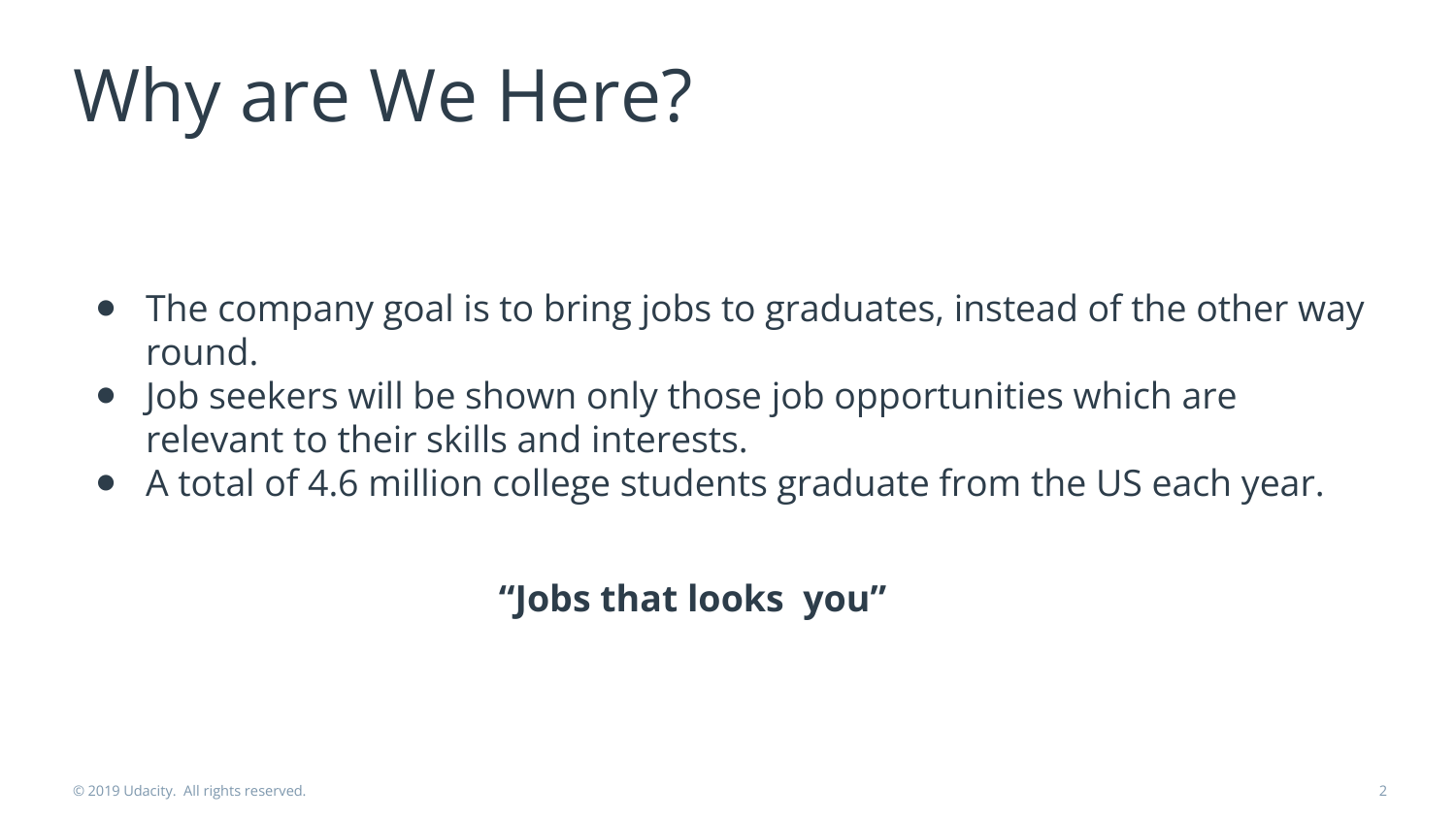

# Why are We Here?

The company goal is to bring jobs to graduates, instead of the other way round.
Job seekers will be shown only those job opportunities which are relevant to their skills and interests.
A total of 4.6 million college students graduate from the US each year.

                                             “Jobs that looks  you”
© 2019 Udacity.  All rights reserved.
2